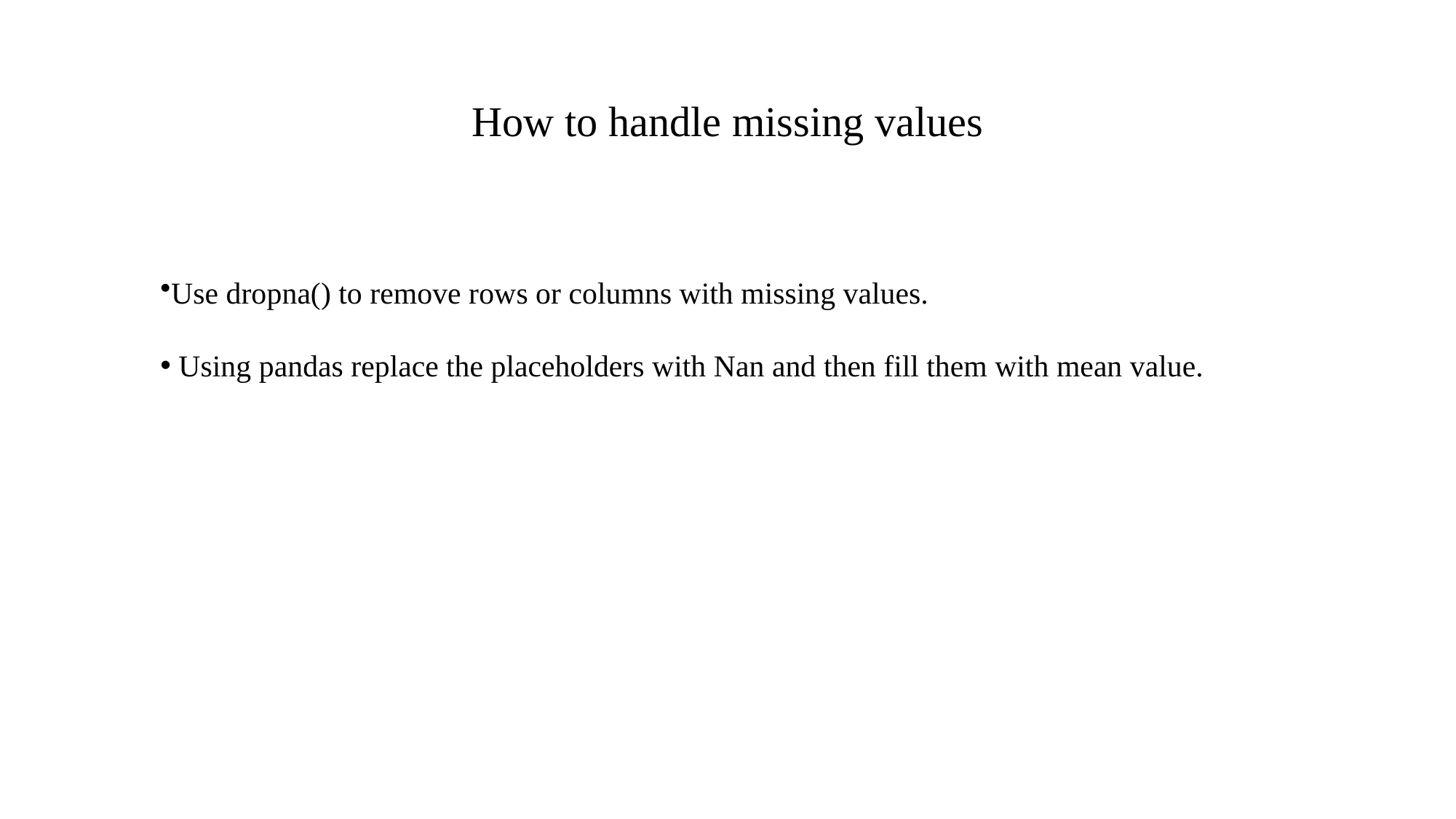

# How to handle missing values
Use dropna() to remove rows or columns with missing values.

 Using pandas replace the placeholders with Nan and then fill them with mean value.